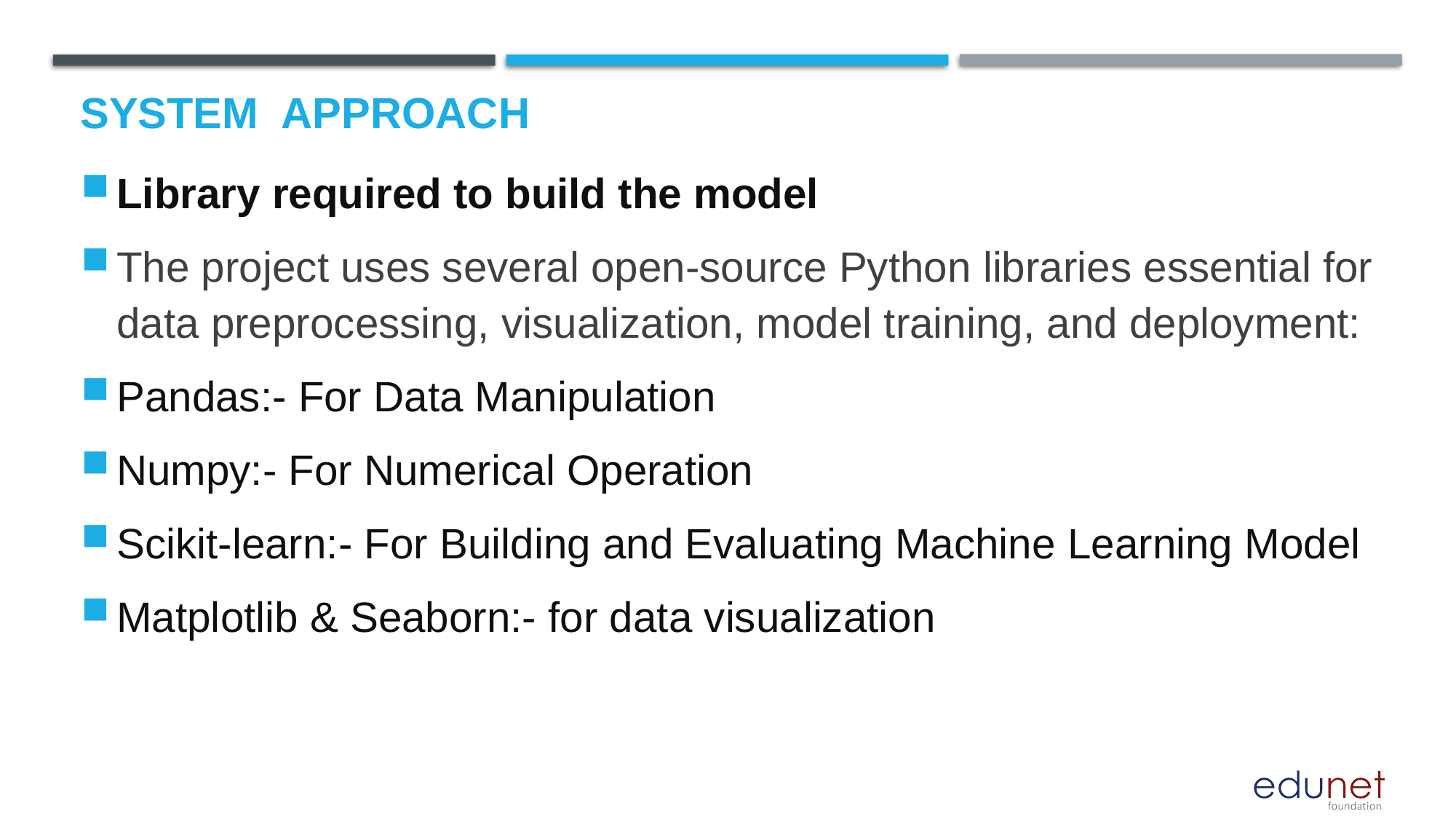

# System  Approach
Library required to build the model
The project uses several open-source Python libraries essential for data preprocessing, visualization, model training, and deployment:
Pandas:- For Data Manipulation
Numpy:- For Numerical Operation
Scikit-learn:- For Building and Evaluating Machine Learning Model
Matplotlib & Seaborn:- for data visualization